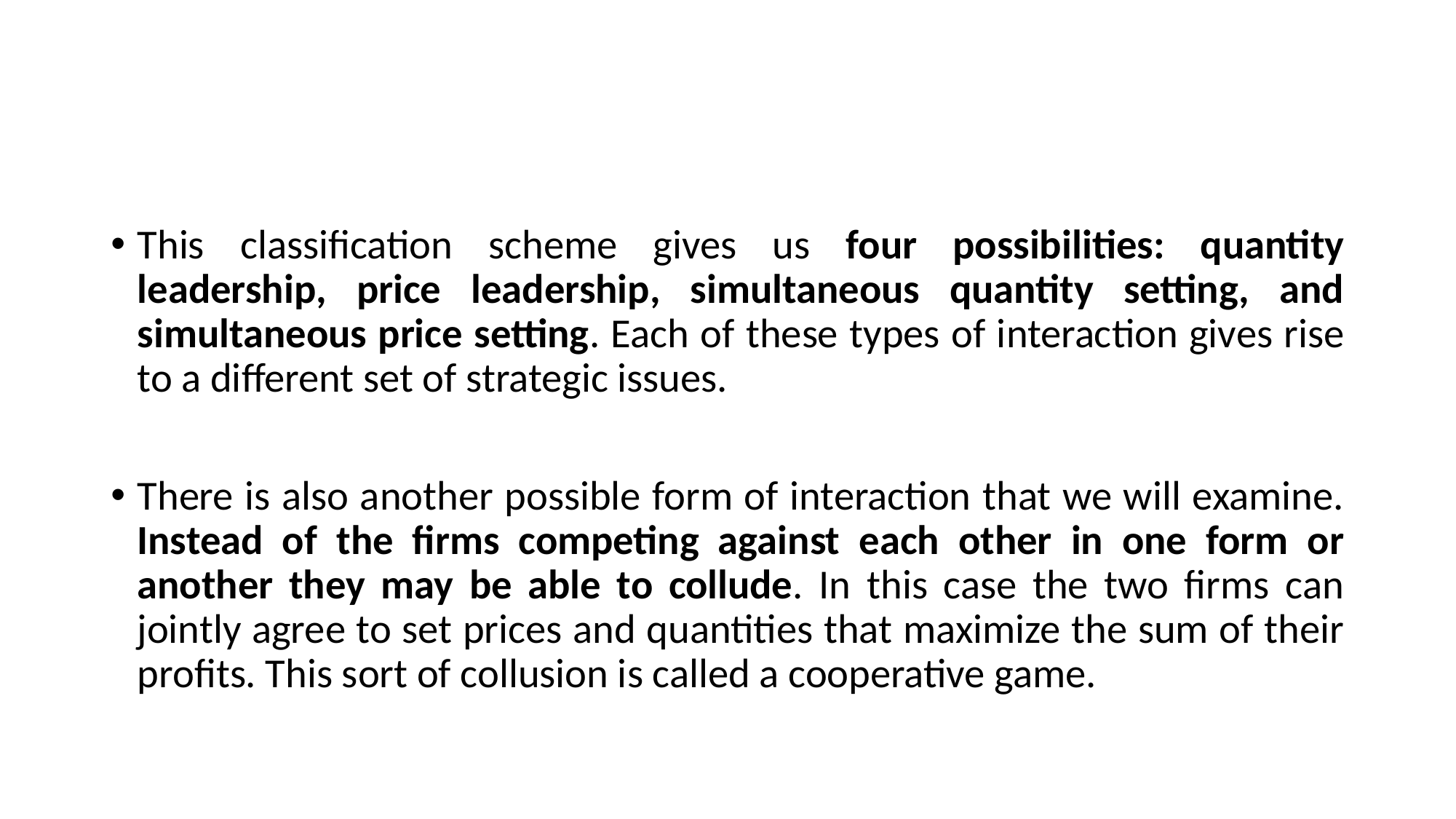

#
This classification scheme gives us four possibilities: quantity leadership, price leadership, simultaneous quantity setting, and simultaneous price setting. Each of these types of interaction gives rise to a different set of strategic issues.

There is also another possible form of interaction that we will examine. Instead of the firms competing against each other in one form or another they may be able to collude. In this case the two firms can jointly agree to set prices and quantities that maximize the sum of their profits. This sort of collusion is called a cooperative game.